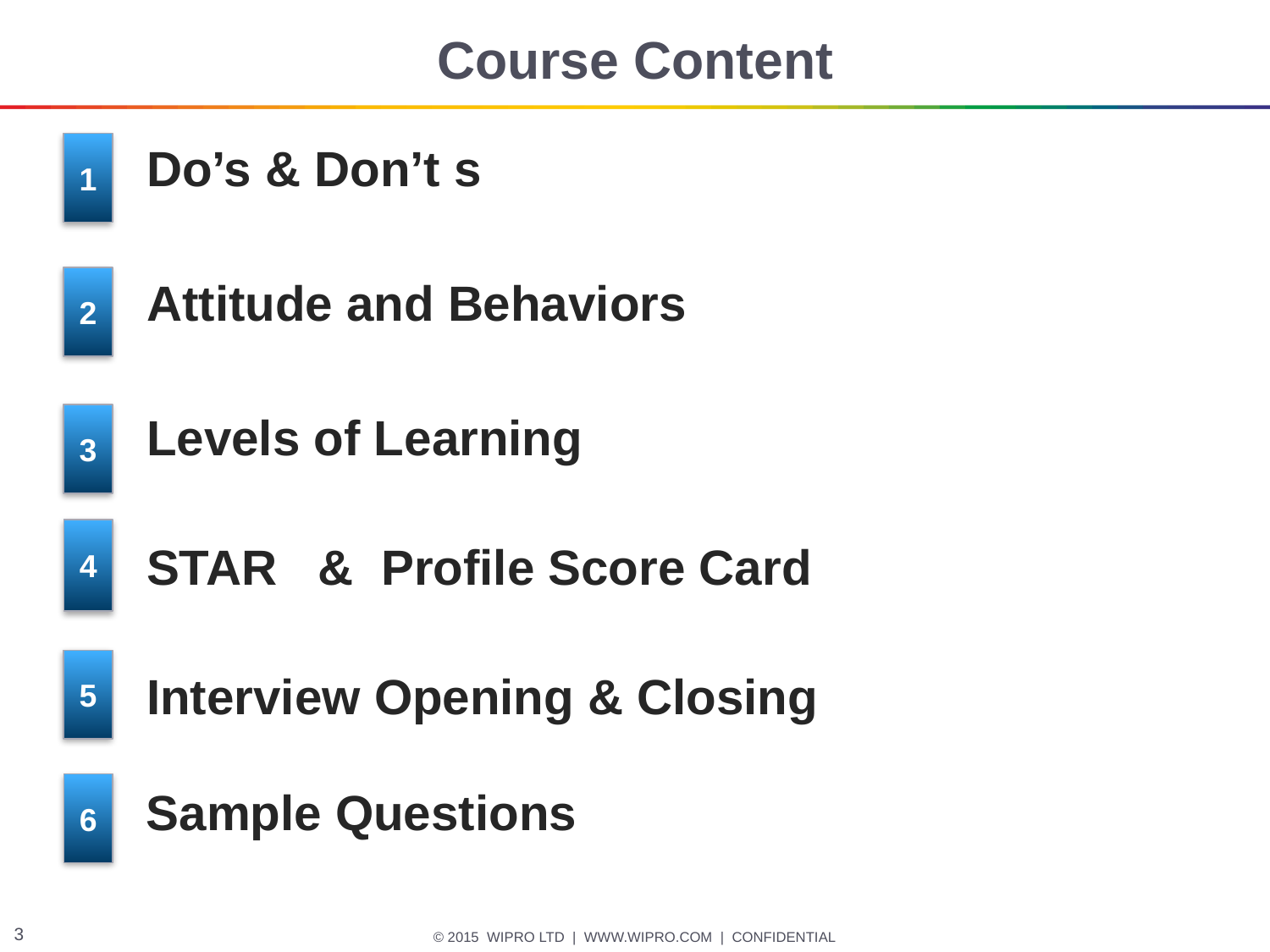

# Course Content
Do’s & Don’t s
1

Attitude and Behaviors

2

Levels of Learning

3
4

STAR   &  Profile Score Card

5
Interview Opening & Closing
6
Sample Questions